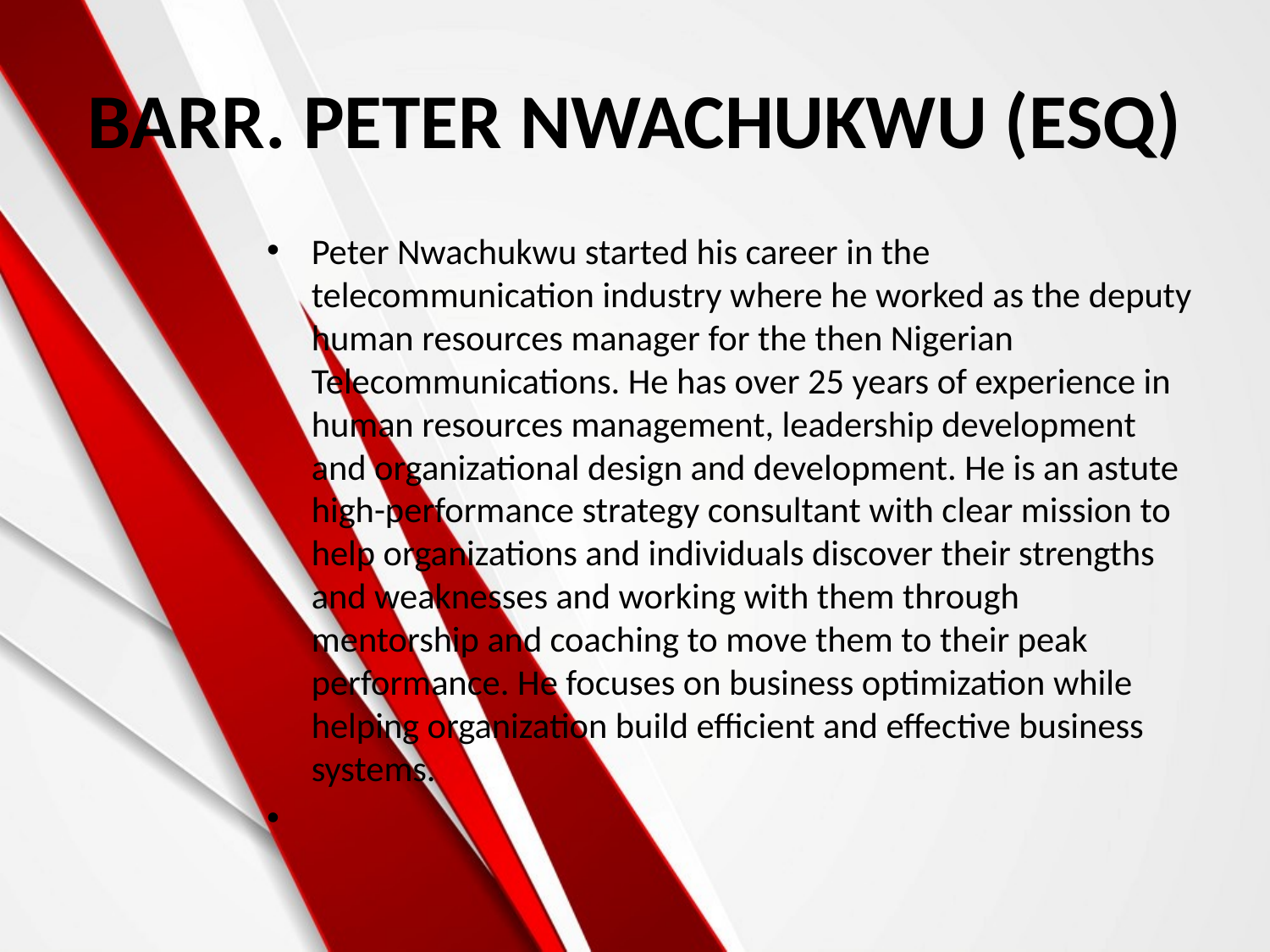

# BARR. PETER NWACHUKWU (ESQ)
Peter Nwachukwu started his career in the telecommunication industry where he worked as the deputy human resources manager for the then Nigerian Telecommunications. He has over 25 years of experience in human resources management, leadership development and organizational design and development. He is an astute high-performance strategy consultant with clear mission to help organizations and individuals discover their strengths and weaknesses and working with them through mentorship and coaching to move them to their peak performance. He focuses on business optimization while helping organization build efficient and effective business systems.